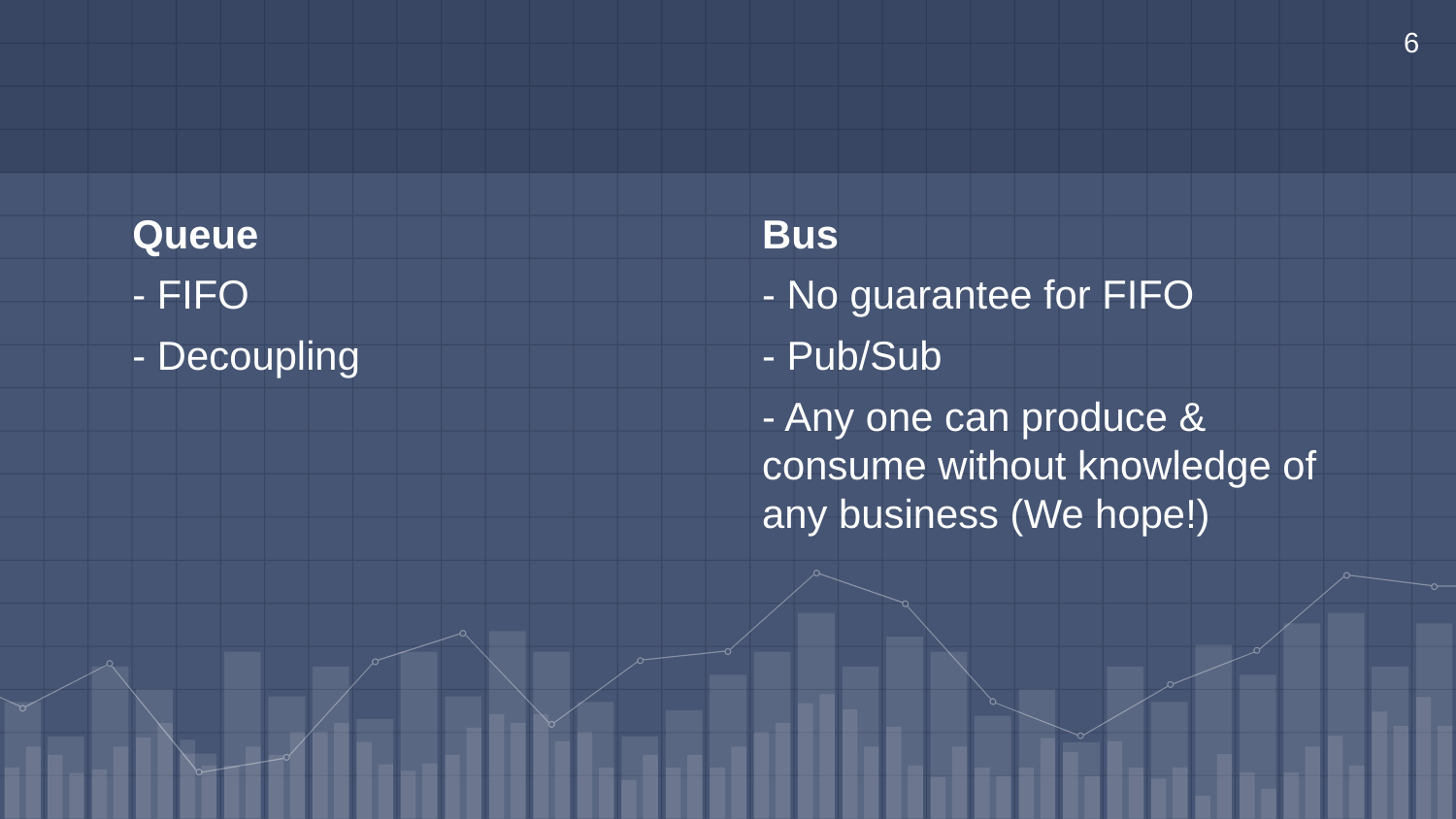

6
#
Queue
- FIFO
- Decoupling
Bus
- No guarantee for FIFO
- Pub/Sub
- Any one can produce & consume without knowledge of any business (We hope!)